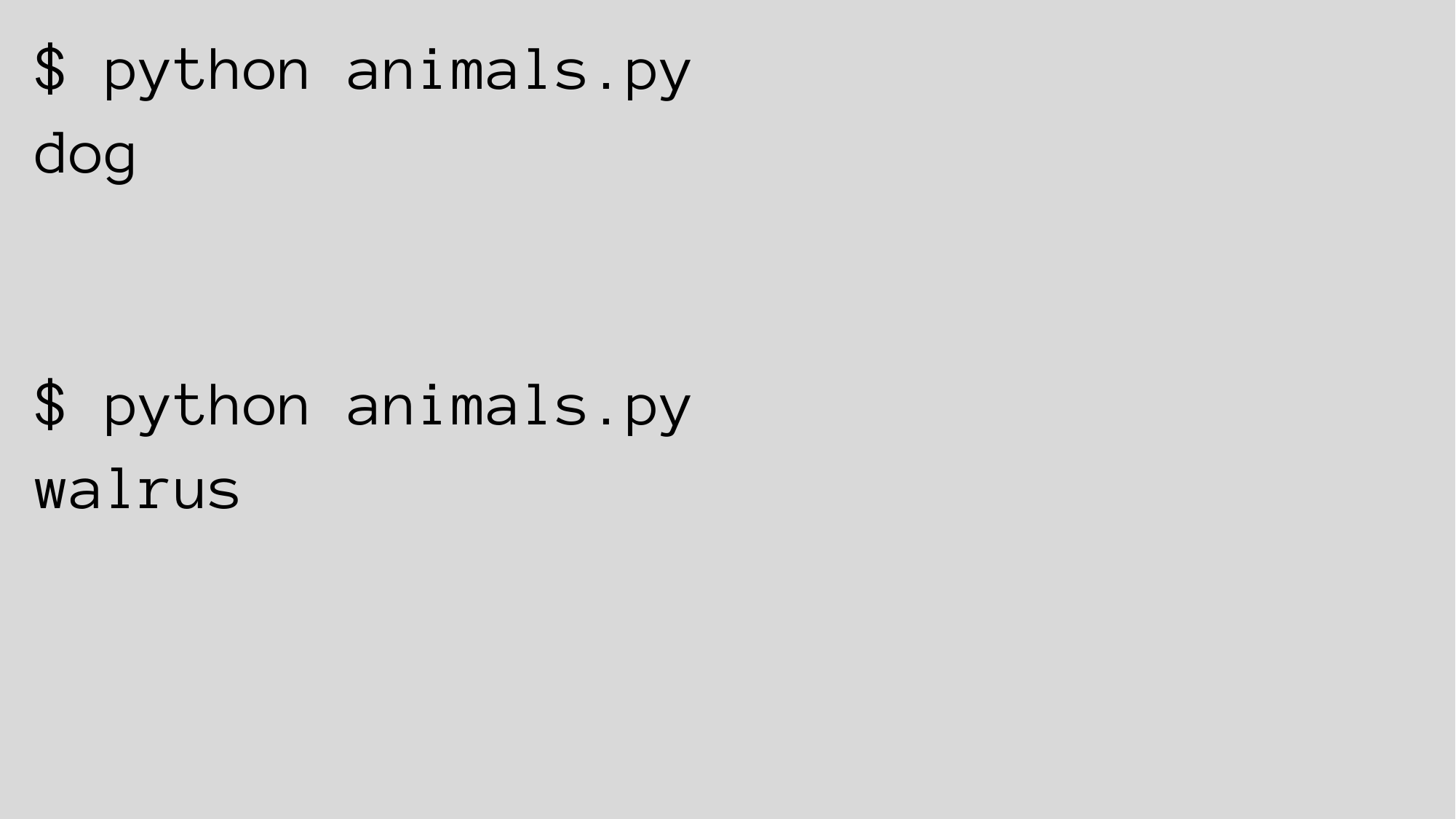

$ python animals.py
dog

$ python animals.py
walrus